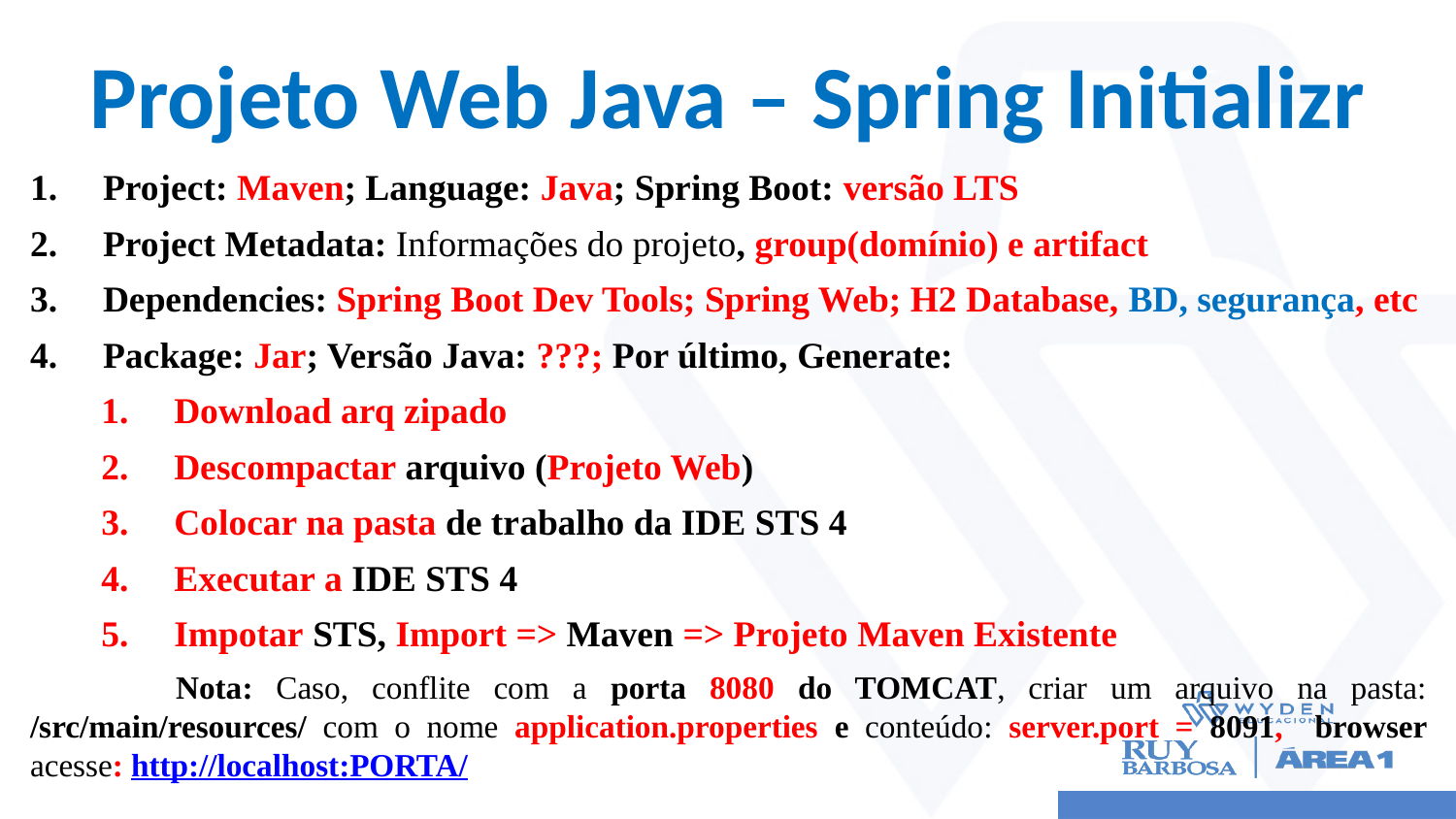

# Projeto Web Java – Spring Initializr
Project: Maven; Language: Java; Spring Boot: versão LTS
Project Metadata: Informações do projeto, group(domínio) e artifact
Dependencies: Spring Boot Dev Tools; Spring Web; H2 Database, BD, segurança, etc
Package: Jar; Versão Java: ???; Por último, Generate:
Download arq zipado
Descompactar arquivo (Projeto Web)
Colocar na pasta de trabalho da IDE STS 4
Executar a IDE STS 4
Impotar STS, Import => Maven => Projeto Maven Existente
	Nota: Caso, conflite com a porta 8080 do TOMCAT, criar um arquivo na pasta: /src/main/resources/ com o nome application.properties e conteúdo: server.port = 8091,  browser acesse: http://localhost:PORTA/